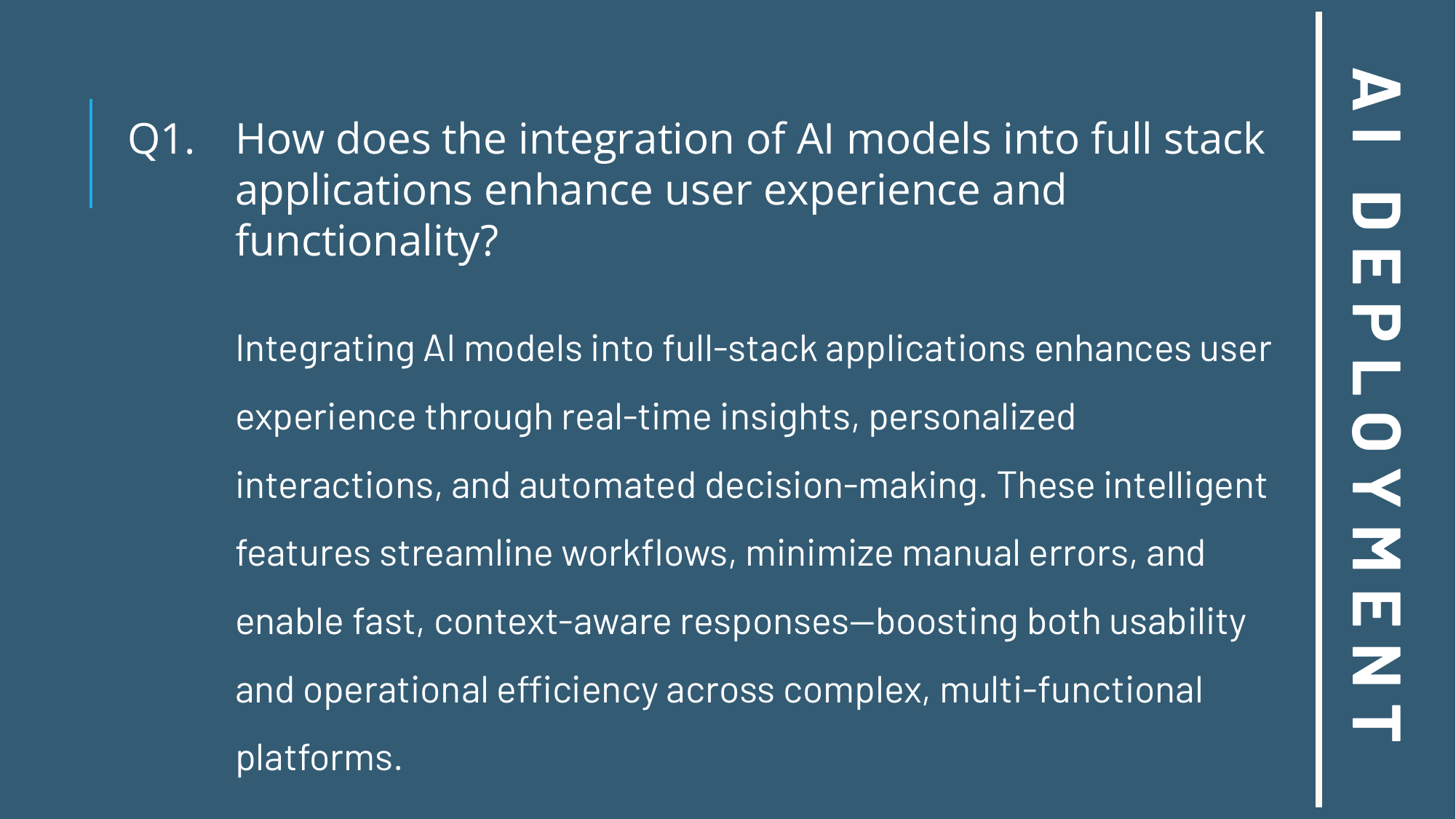

Q1.	How does the integration of AI models into full stack applications enhance user experience and functionality?
Integrating AI models into full-stack applications enhances user experience through real-time insights, personalized interactions, and automated decision-making. These intelligent features streamline workflows, minimize manual errors, and enable fast, context-aware responses—boosting both usability and operational efficiency across complex, multi-functional platforms.